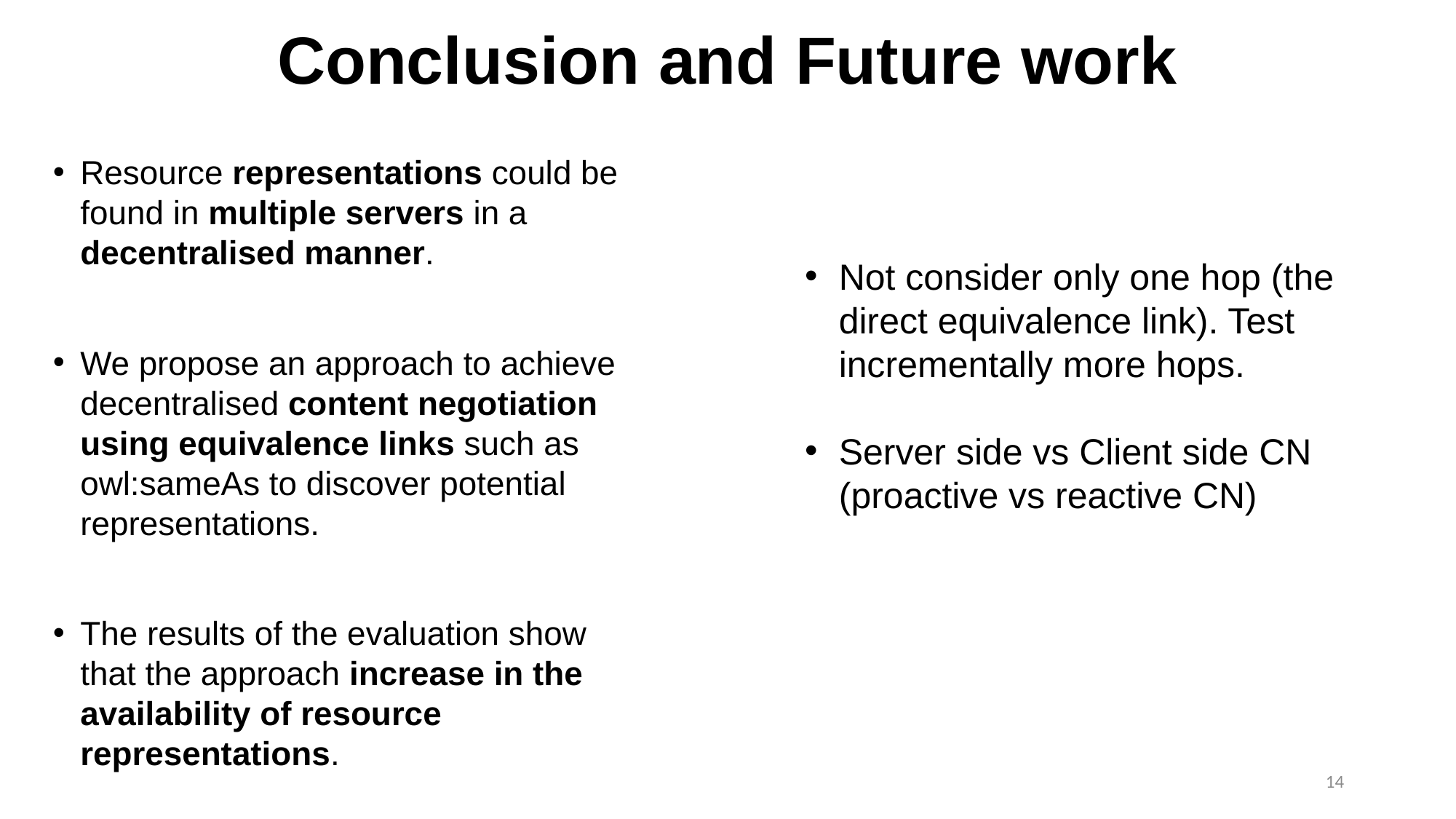

# Conclusion and Future work
Resource representations could be found in multiple servers in a decentralised manner.

We propose an approach to achieve decentralised content negotiation using equivalence links such as owl:sameAs to discover potential representations.

The results of the evaluation show that the approach increase in the availability of resource representations.
Not consider only one hop (the direct equivalence link). Test incrementally more hops.

Server side vs Client side CN (proactive vs reactive CN)

14